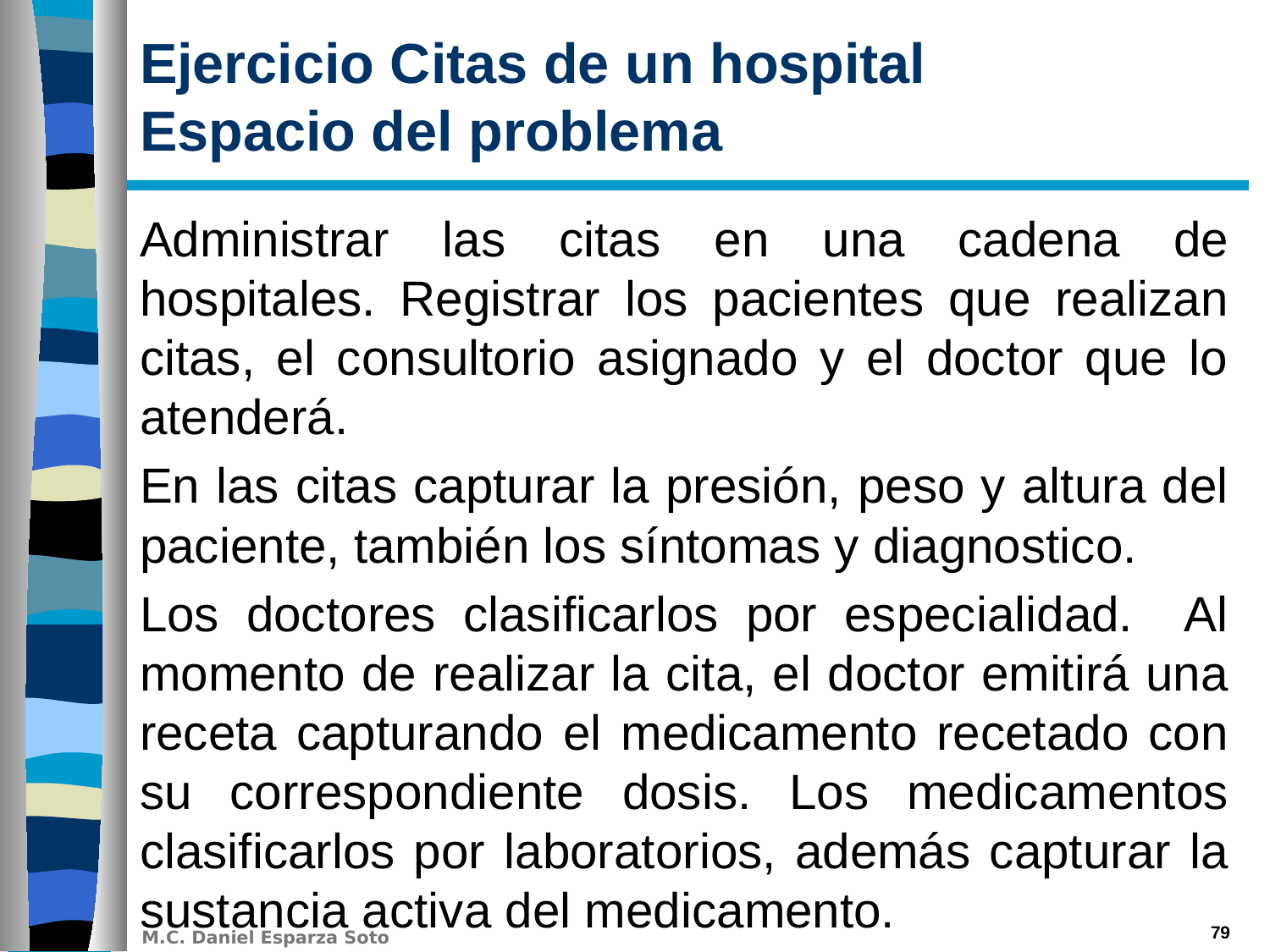

# Ejercicio Citas de un hospital Espacio del problema
Administrar las citas en una cadena de hospitales. Registrar los pacientes que realizan citas, el consultorio asignado y el doctor que lo atenderá.
En las citas capturar la presión, peso y altura del paciente, también los síntomas y diagnostico.
Los doctores clasificarlos por especialidad.  Al momento de realizar la cita, el doctor emitirá una receta capturando el medicamento recetado con su correspondiente dosis. Los medicamentos clasificarlos por laboratorios, además capturar la sustancia activa del medicamento.
79